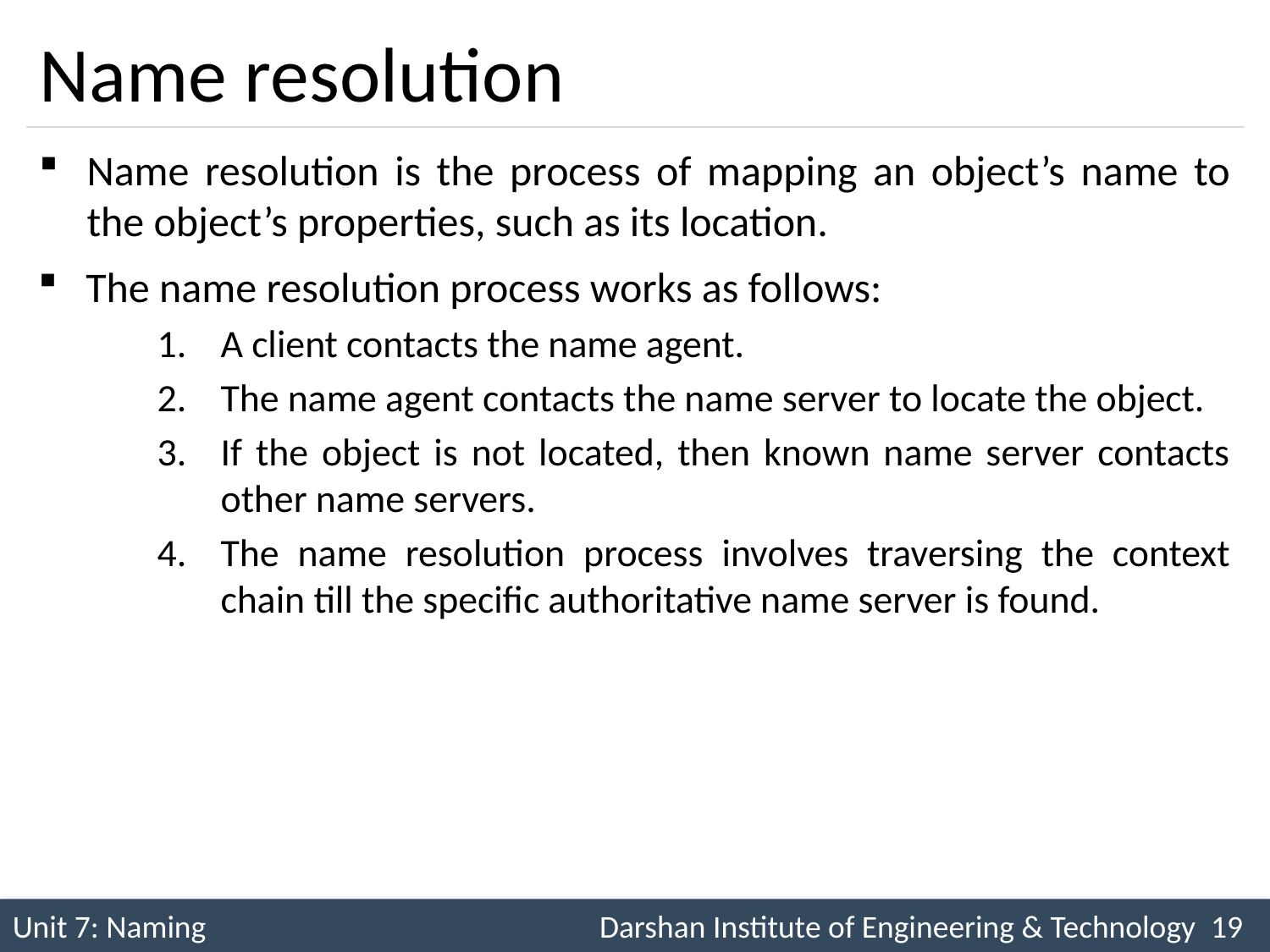

# Name resolution
Name resolution is the process of mapping an object’s name to the object’s properties, such as its location.
The name resolution process works as follows:
A client contacts the name agent.
The name agent contacts the name server to locate the object.
If the object is not located, then known name server contacts other name servers.
The name resolution process involves traversing the context chain till the specific authoritative name server is found.